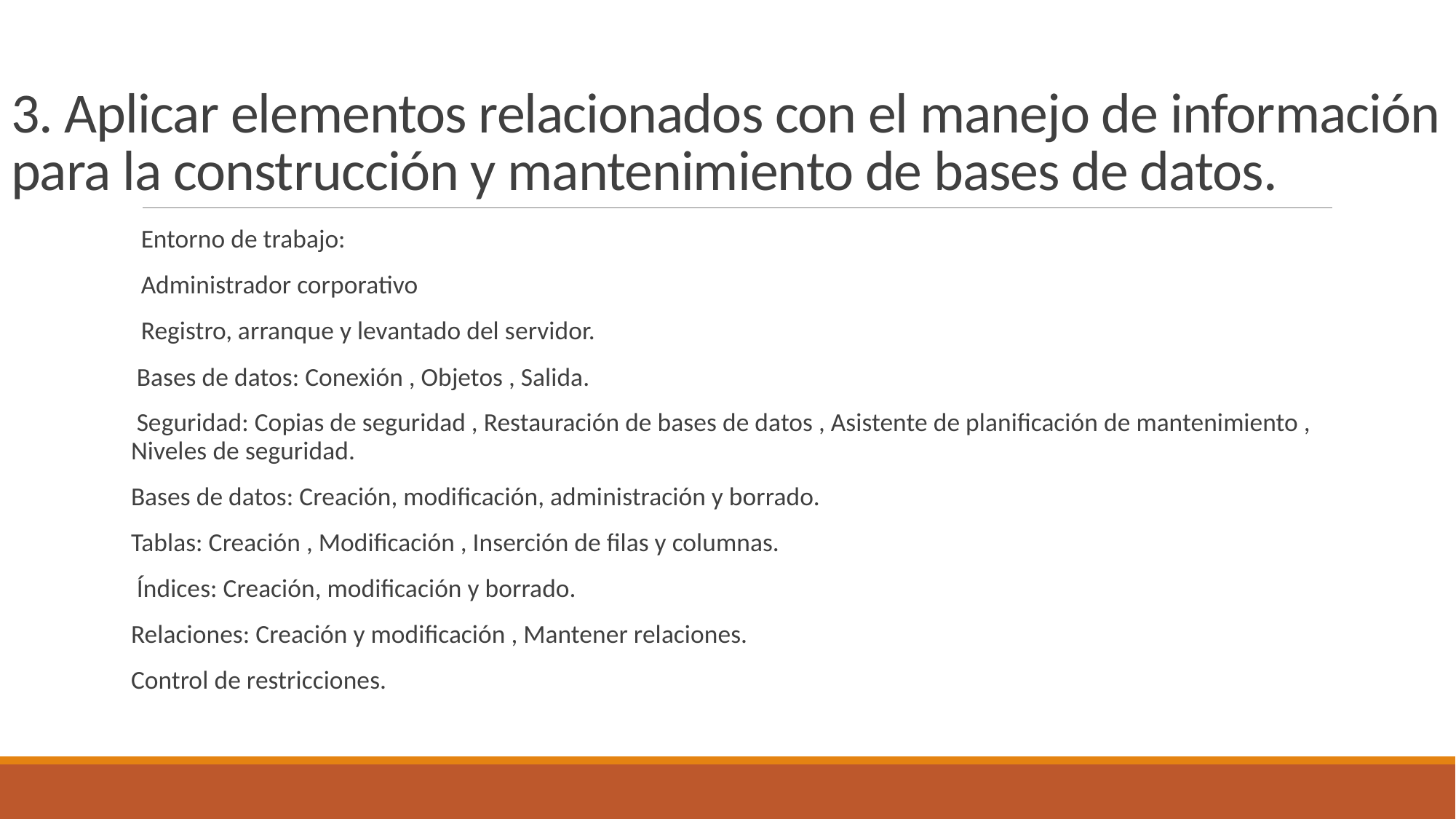

# 3. Aplicar elementos relacionados con el manejo de información para la construcción y mantenimiento de bases de datos.
Entorno de trabajo:
Administrador corporativo
Registro, arranque y levantado del servidor.
 Bases de datos: Conexión , Objetos , Salida.
 Seguridad: Copias de seguridad , Restauración de bases de datos , Asistente de planificación de mantenimiento , Niveles de seguridad.
Bases de datos: Creación, modificación, administración y borrado.
Tablas: Creación , Modificación , Inserción de filas y columnas.
 Índices: Creación, modificación y borrado.
Relaciones: Creación y modificación , Mantener relaciones.
Control de restricciones.